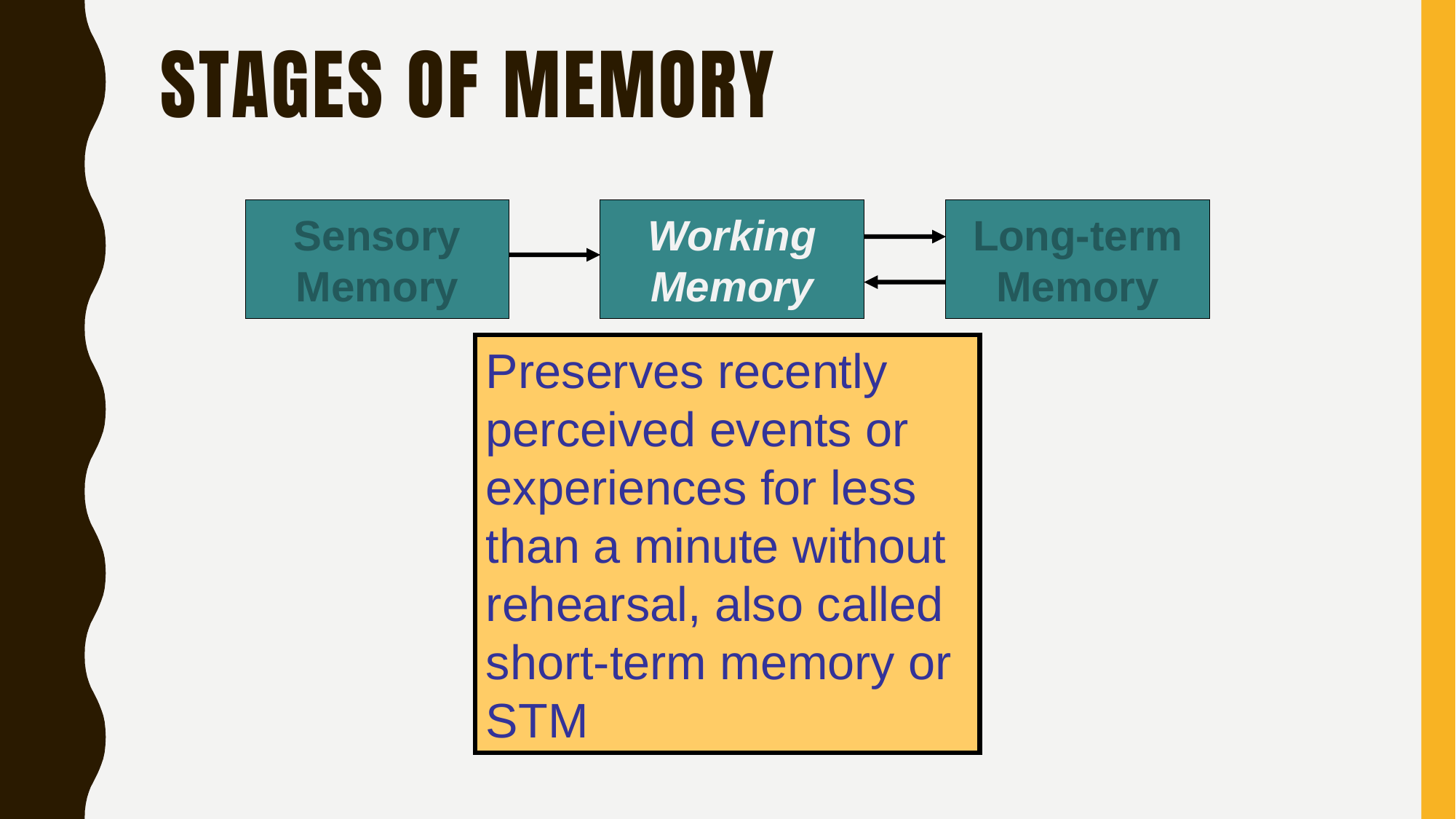

# Stages of Memory
Sensory Memory
Working Memory
Long-term Memory

Preserves recently perceived events or experiences for less than a minute without rehearsal, also called short-term memory or STM